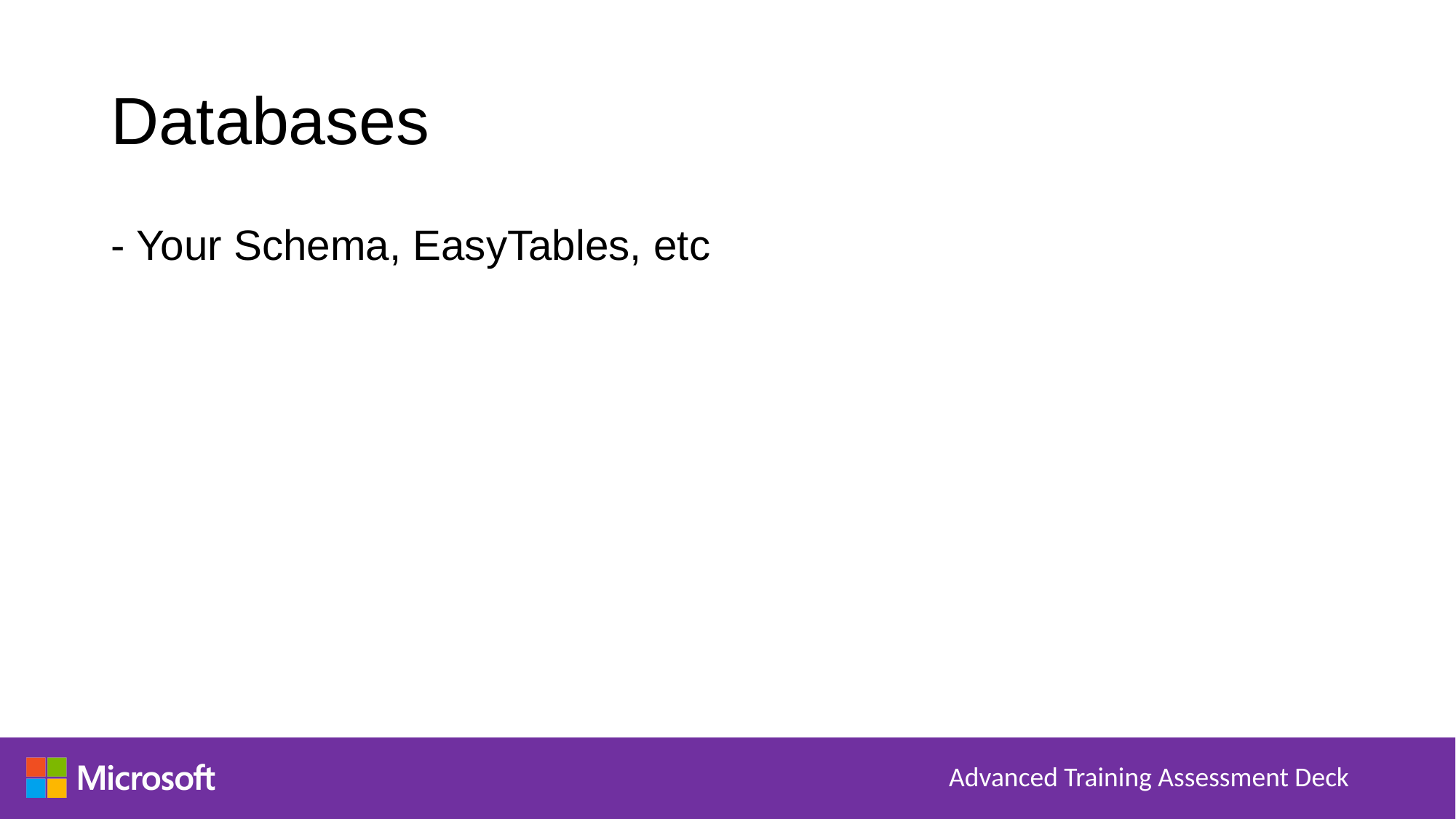

# Databases
- Your Schema, EasyTables, etc